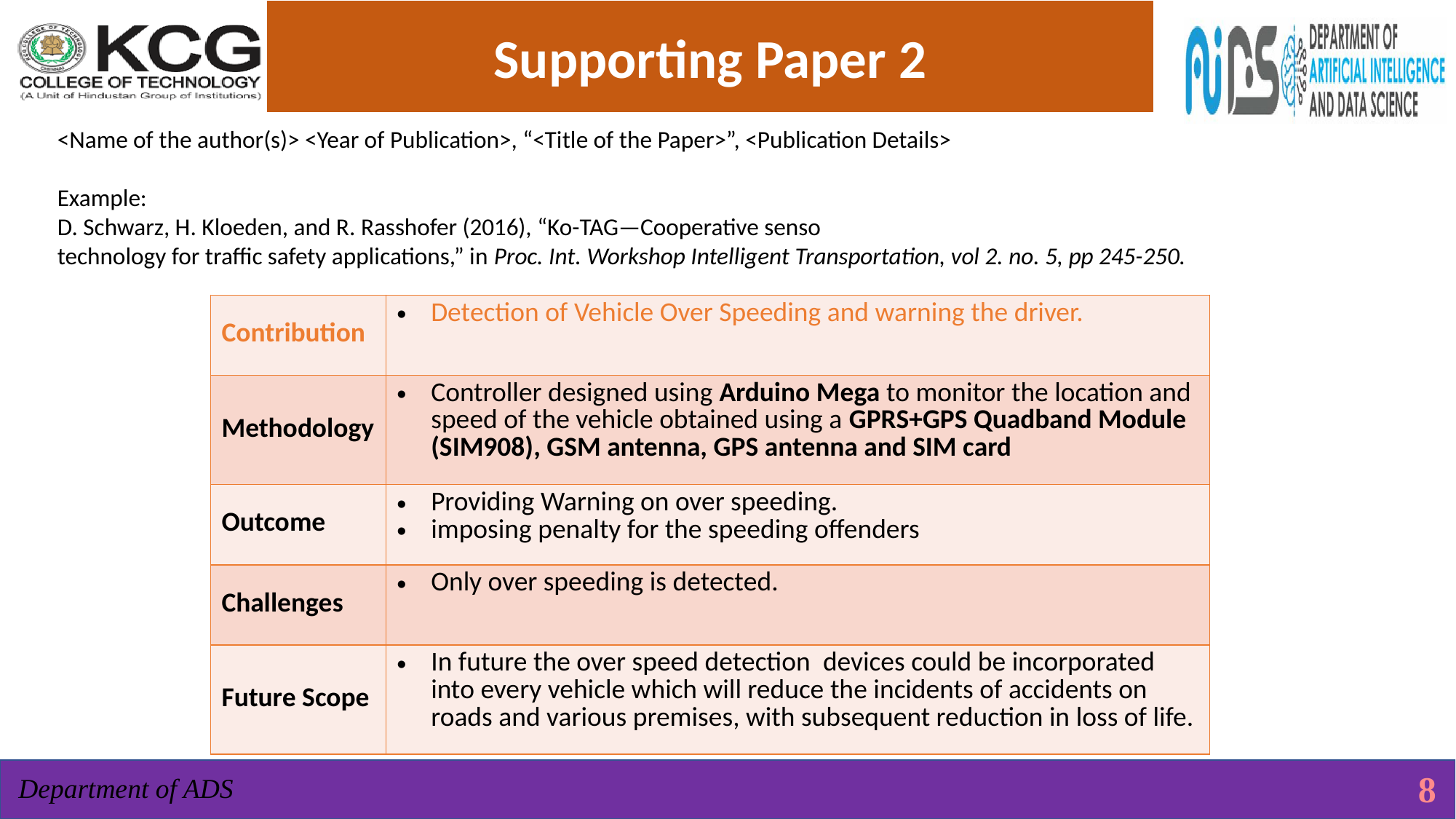

Supporting Paper 2
<Name of the author(s)> <Year of Publication>, “<Title of the Paper>”, <Publication Details>

Example:
D. Schwarz, H. Kloeden, and R. Rasshofer (2016), “Ko-TAG—Cooperative senso
technology for traffic safety applications,” in Proc. Int. Workshop Intelligent Transportation, vol 2. no. 5, pp 245-250.
| Contribution | Detection of Vehicle Over Speeding and warning the driver. |
| --- | --- |
| Methodology | Controller designed using Arduino Mega to monitor the location and speed of the vehicle obtained using a GPRS+GPS Quadband Module (SIM908), GSM antenna, GPS antenna and SIM card |
| Outcome | Providing Warning on over speeding. imposing penalty for the speeding offenders |
| Challenges | Only over speeding is detected. |
| Future Scope | In future the over speed detection devices could be incorporated into every vehicle which will reduce the incidents of accidents on roads and various premises, with subsequent reduction in loss of life. |
8